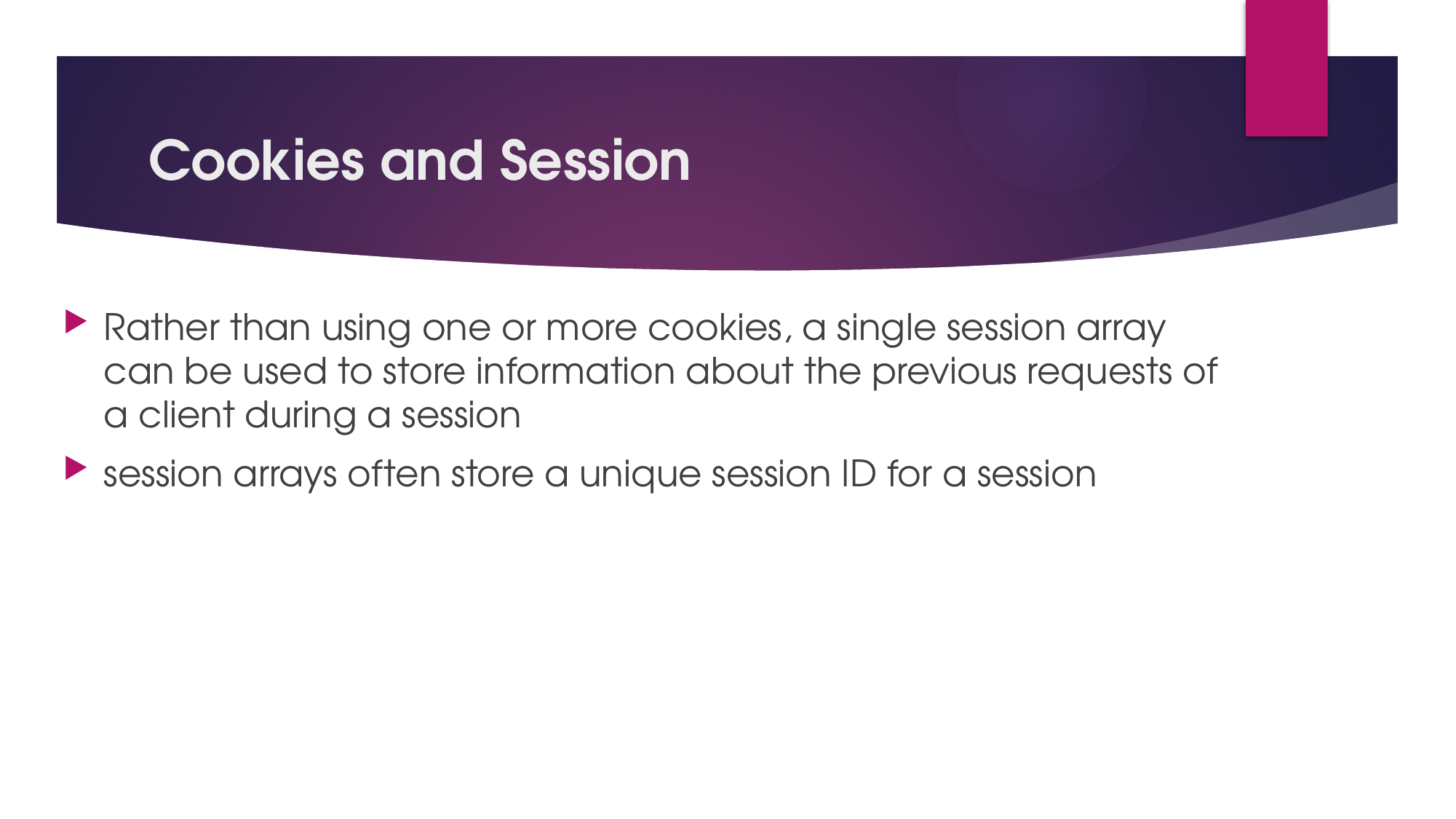

# Cookies and Session
Rather than using one or more cookies, a single session array can be used to store information about the previous requests of a client during a session
session arrays often store a unique session ID for a session